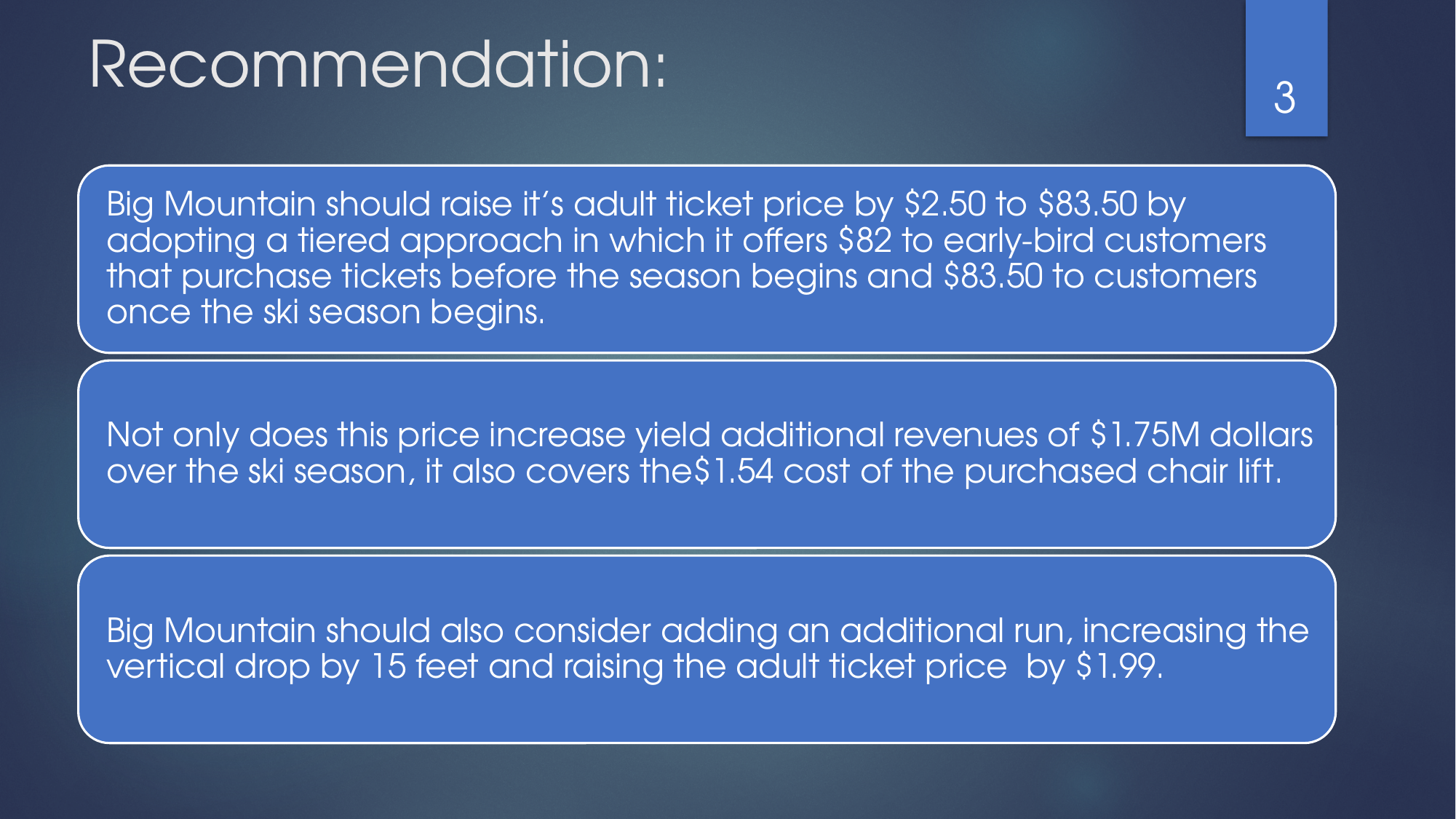

# Recommendation:
3
Big Mountain should raise it’s adult ticket price by $2.50 to $83.50 by adopting a tiered approach in which it offers $82 to early-bird customers that purchase tickets before the season begins and $83.50 to customers once the ski season begins.
Not only does this price increase yield additional revenues of $1.75M dollars over the ski season, it also covers the$1.54 cost of the purchased chair lift.
Big Mountain should also consider adding an additional run, increasing the vertical drop by 15 feet and raising the adult ticket price  by $1.99.